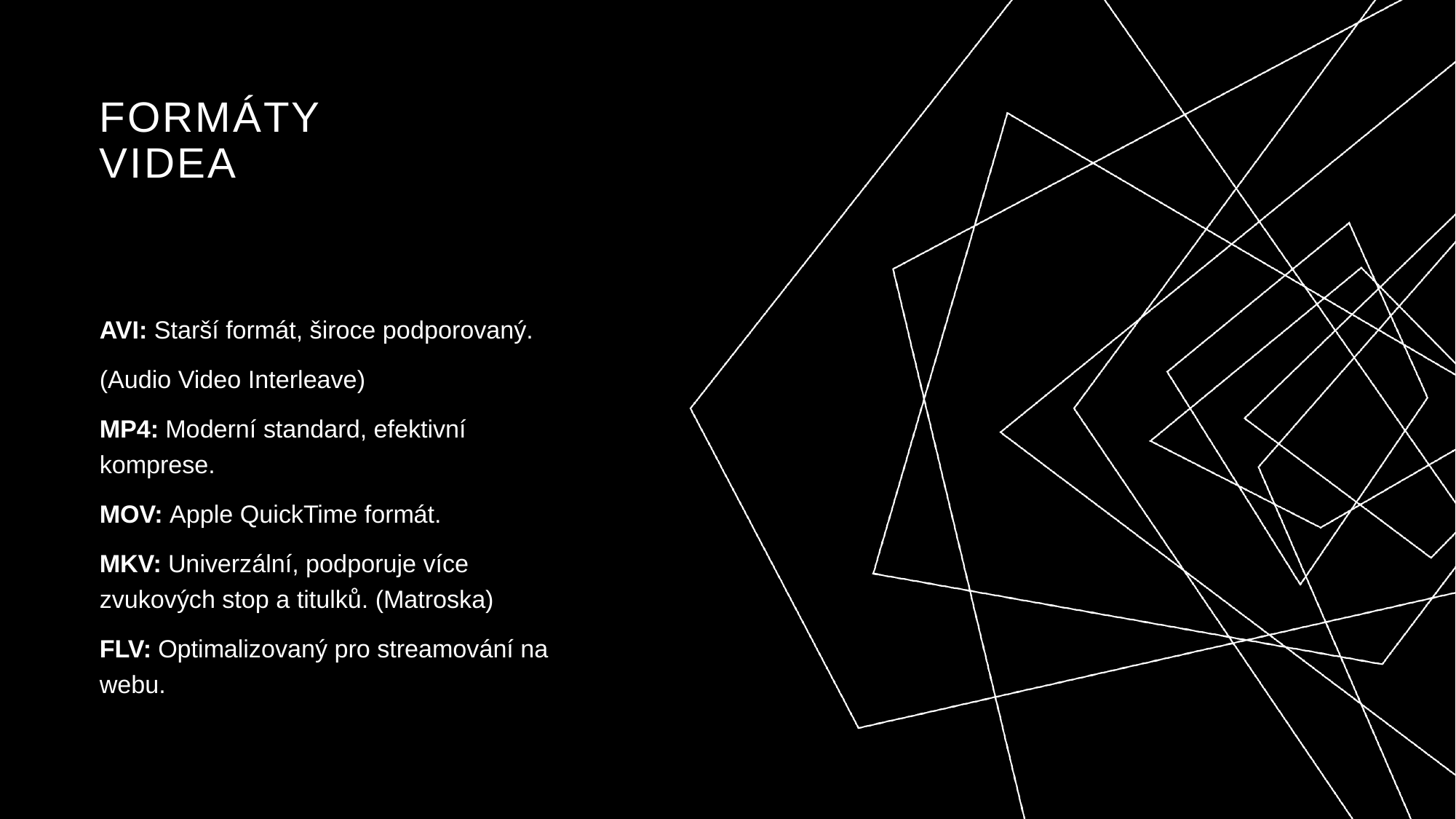

# Formáty videa
AVI: Starší formát, široce podporovaný.
(Audio Video Interleave)
MP4: Moderní standard, efektivní komprese.
MOV: Apple QuickTime formát.
MKV: Univerzální, podporuje více zvukových stop a titulků. (Matroska)
FLV: Optimalizovaný pro streamování na webu.